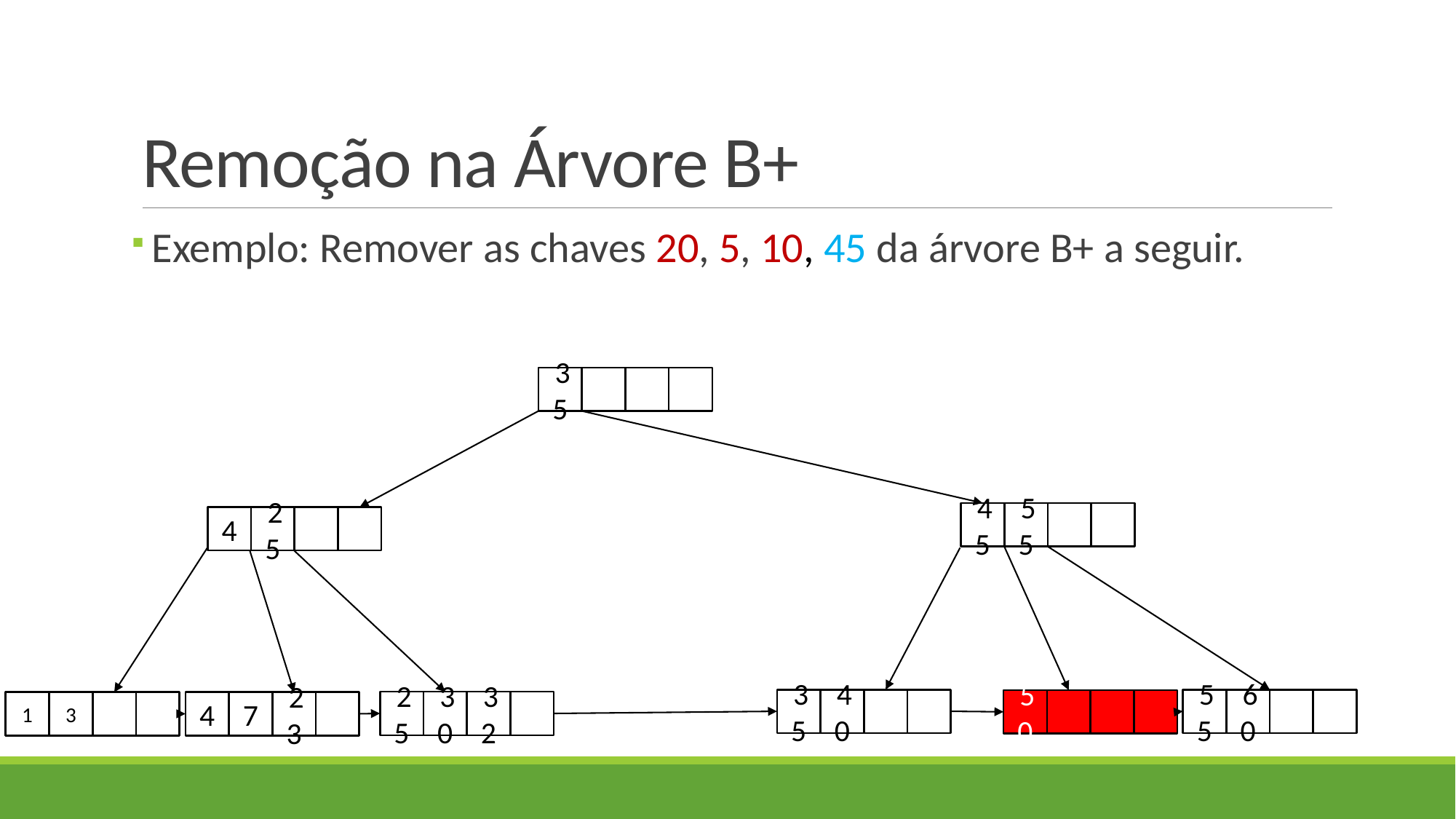

# Remoção na Árvore B+
 Exemplo: Remover as chaves 20, 5, 10, 45 da árvore B+ a seguir.
35

45
55

4
25

35
40

55
60

50

25
30
32

1
3

4
7
23